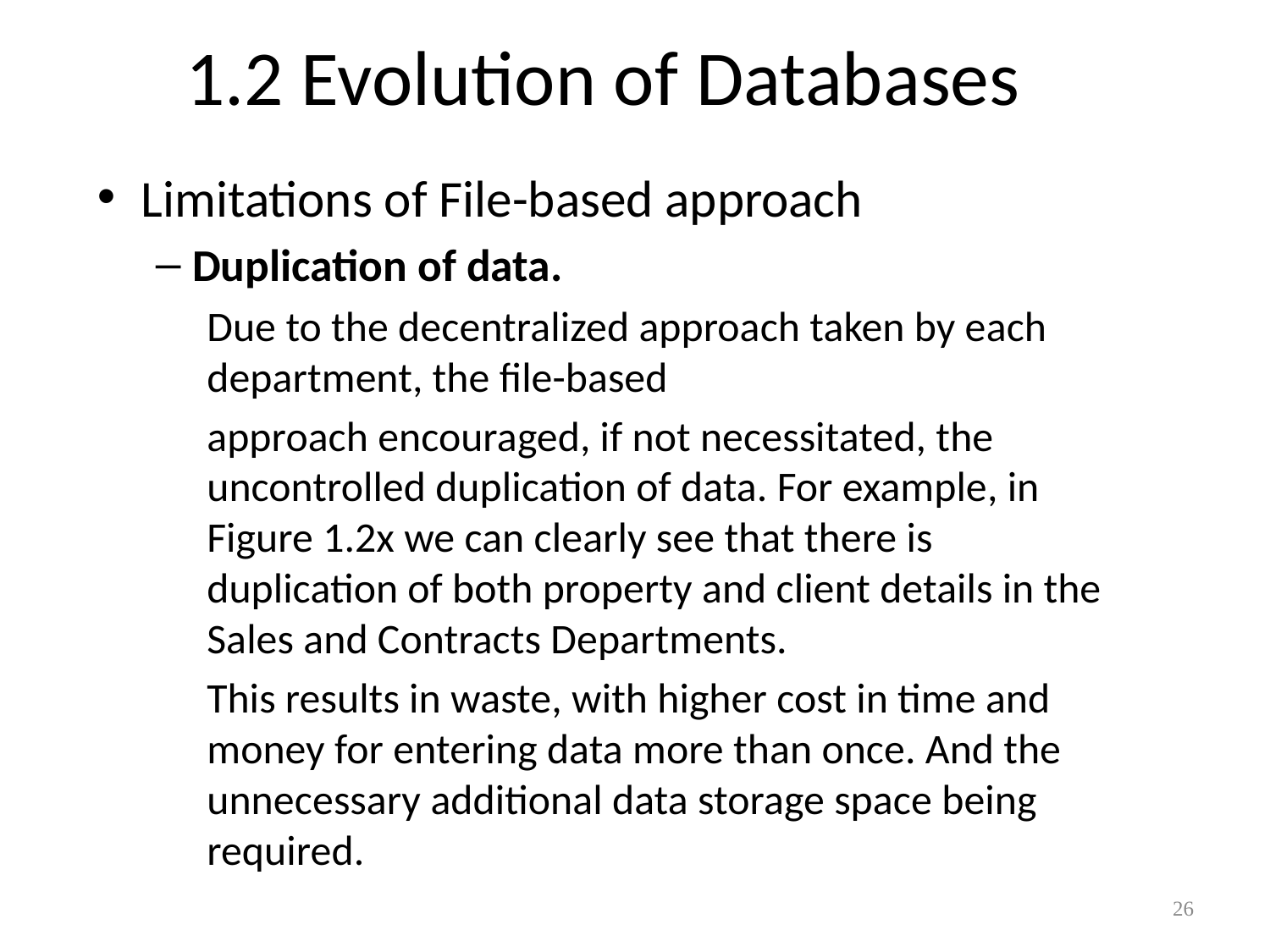

# 1.2 Evolution of Databases
Limitations of File-based approach
Duplication of data.
Due to the decentralized approach taken by each department, the file-based
approach encouraged, if not necessitated, the uncontrolled duplication of data. For example, in Figure 1.2x we can clearly see that there is duplication of both property and client details in the Sales and Contracts Departments.
This results in waste, with higher cost in time and money for entering data more than once. And the unnecessary additional data storage space being required.

26